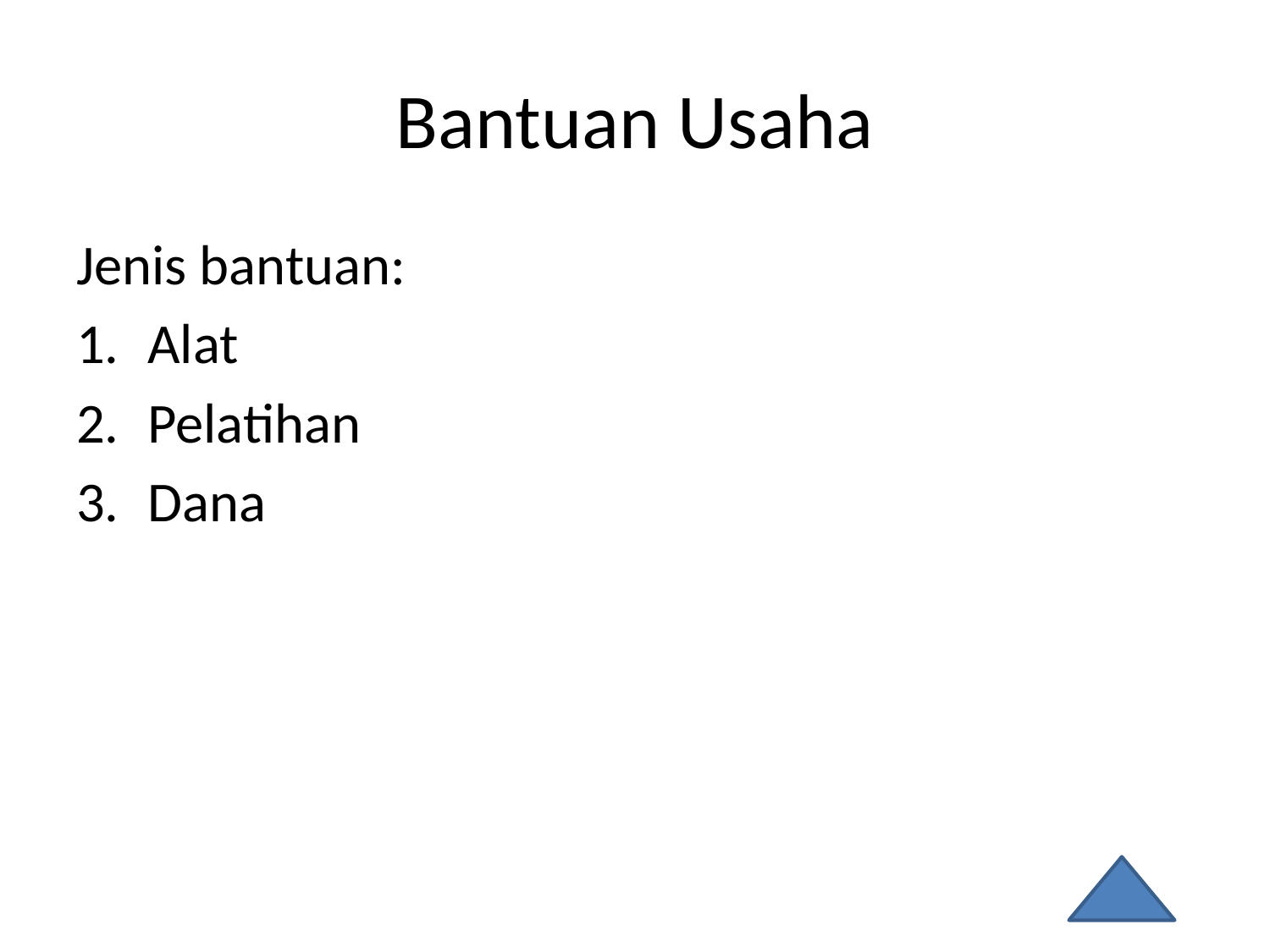

# Bantuan Usaha
Jenis bantuan:
Alat
Pelatihan
Dana